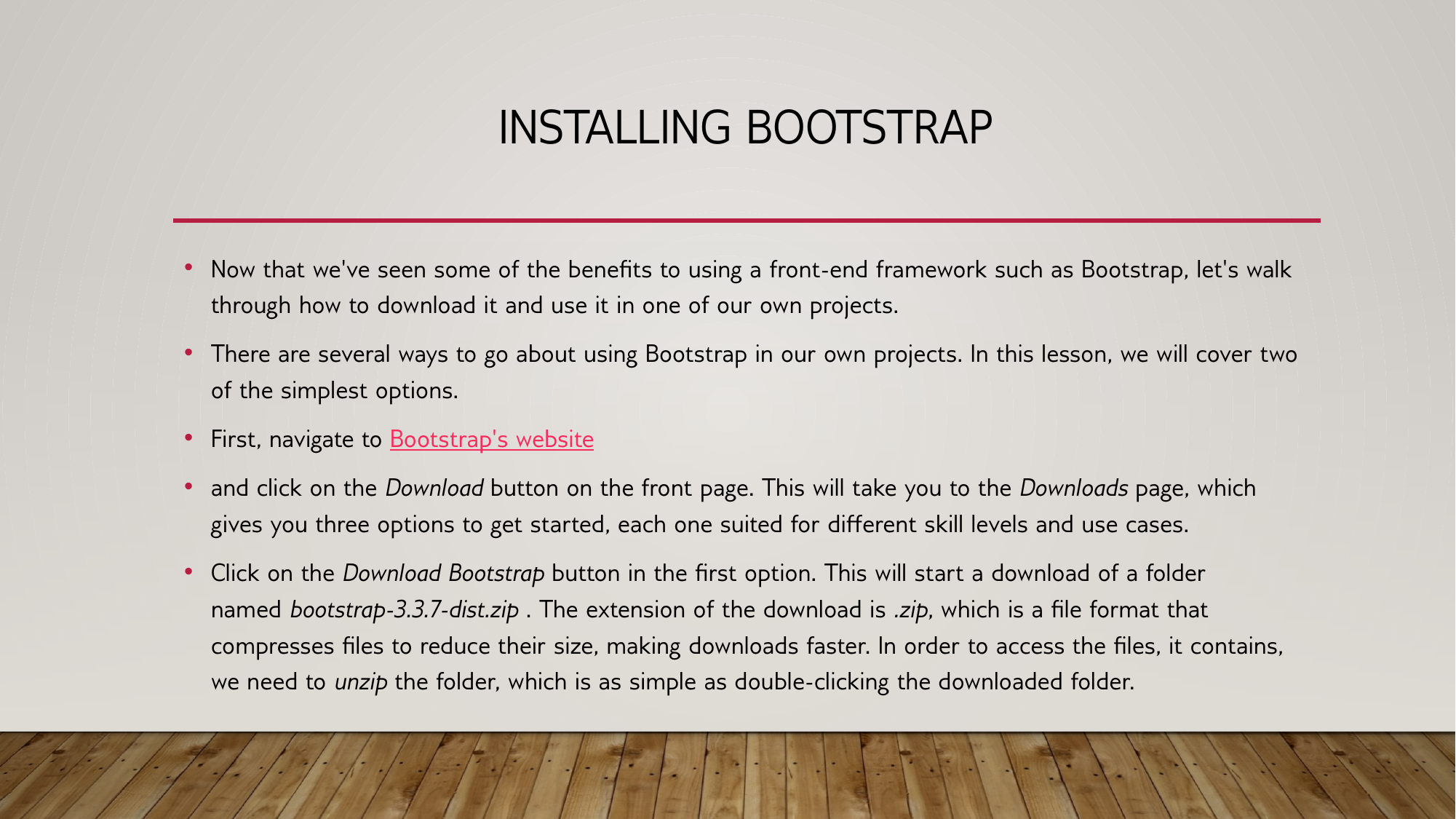

# Installing Bootstrap
Now that we've seen some of the benefits to using a front-end framework such as Bootstrap, let's walk through how to download it and use it in one of our own projects.
There are several ways to go about using Bootstrap in our own projects. In this lesson, we will cover two of the simplest options.
First, navigate to Bootstrap's website
and click on the Download button on the front page. This will take you to the Downloads page, which gives you three options to get started, each one suited for different skill levels and use cases.
Click on the Download Bootstrap button in the first option. This will start a download of a folder named bootstrap-3.3.7-dist.zip . The extension of the download is .zip, which is a file format that compresses files to reduce their size, making downloads faster. In order to access the files, it contains, we need to unzip the folder, which is as simple as double-clicking the downloaded folder.